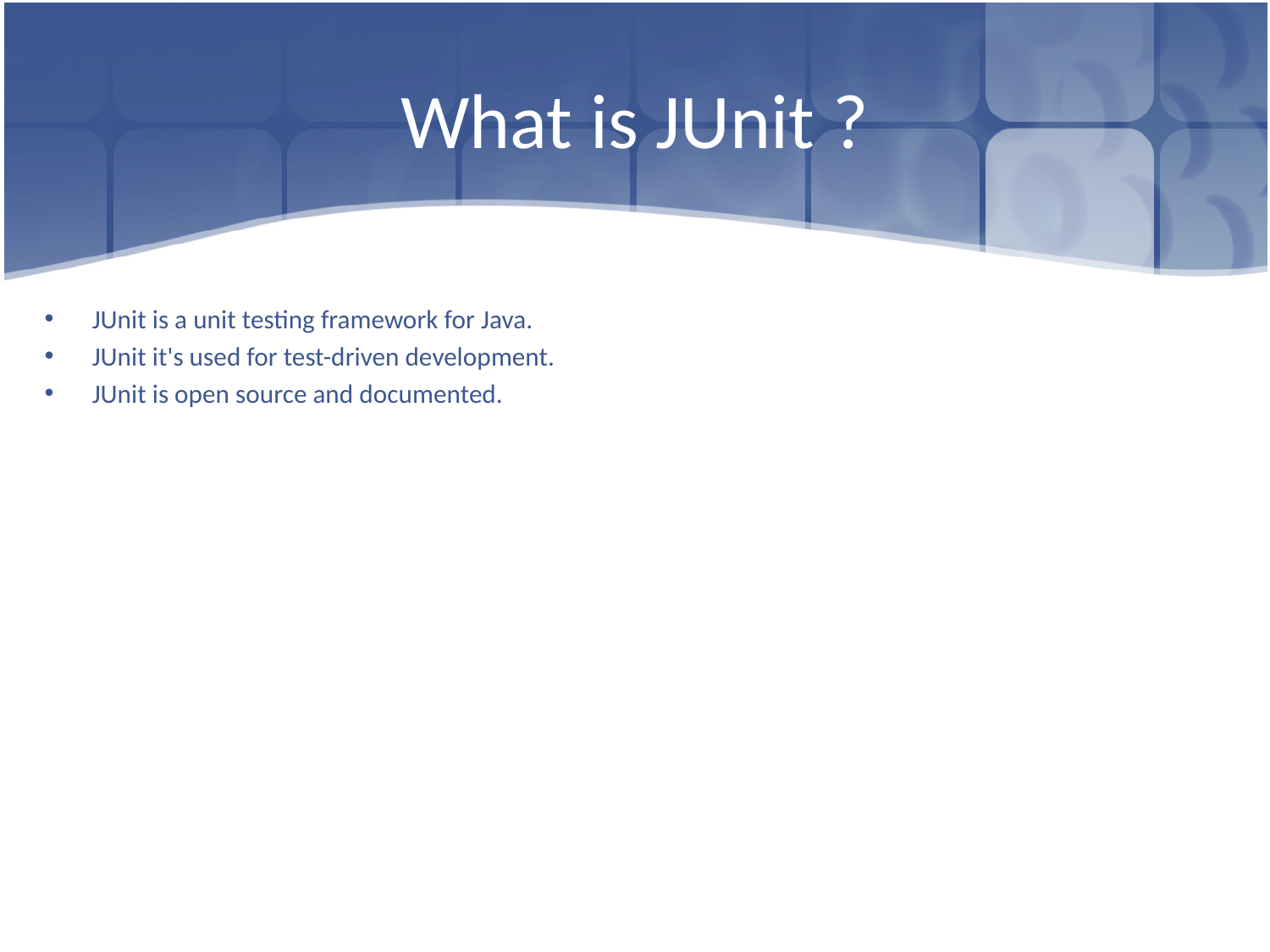

# What is JUnit ?
JUnit is a unit testing framework for Java.
JUnit it's used for test-driven development.
JUnit is open source and documented.